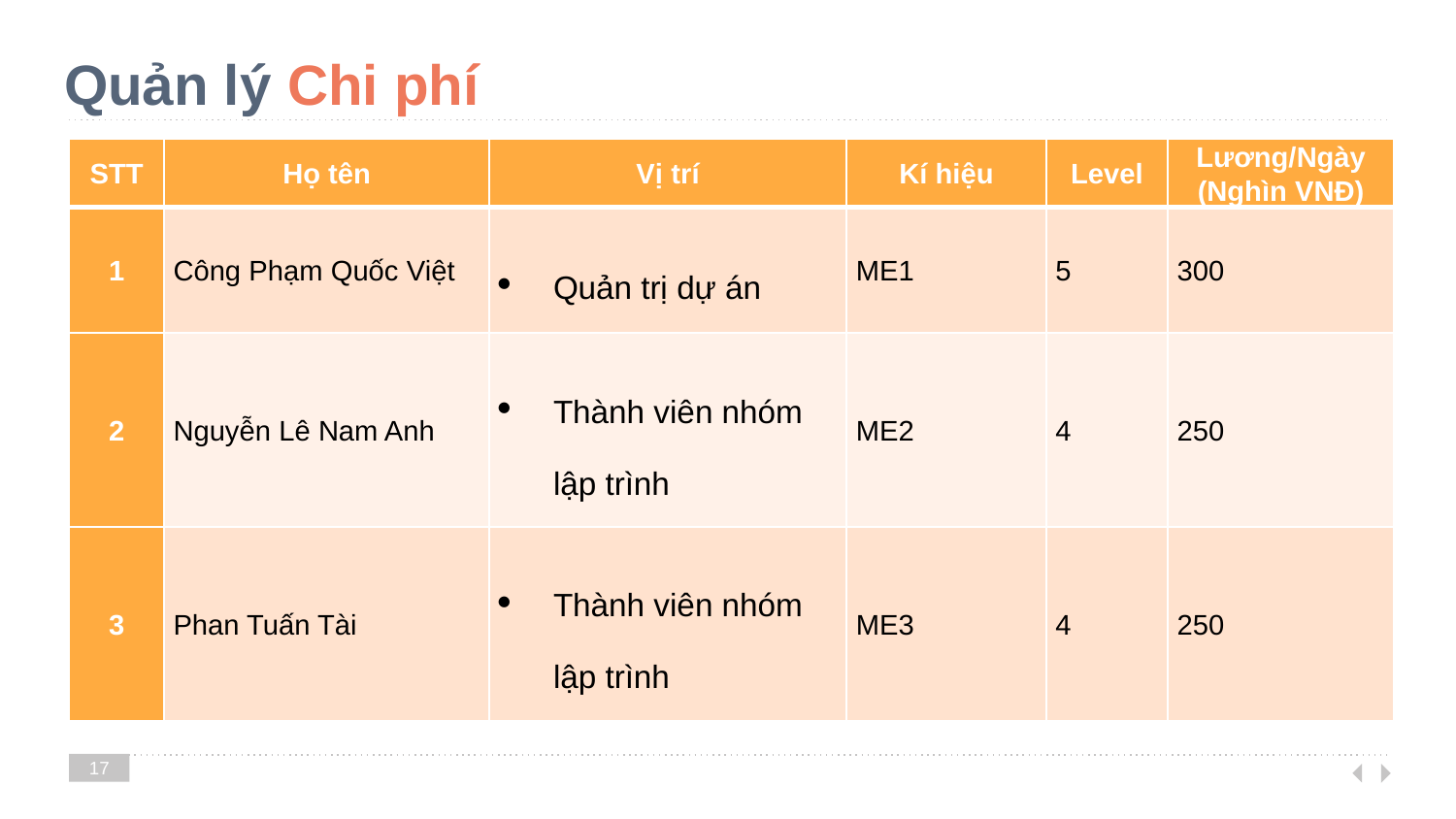

# Quản lý Chi phí
| STT | Họ tên | Vị trí | Kí hiệu | Level | Lương/Ngày (Nghìn VNĐ) |
| --- | --- | --- | --- | --- | --- |
| 1 | Công Phạm Quốc Việt | Quản trị dự án | ME1 | 5 | 300 |
| 2 | Nguyễn Lê Nam Anh | Thành viên nhóm lập trình | ME2 | 4 | 250 |
| 3 | Phan Tuấn Tài | Thành viên nhóm lập trình | ME3 | 4 | 250 |
17